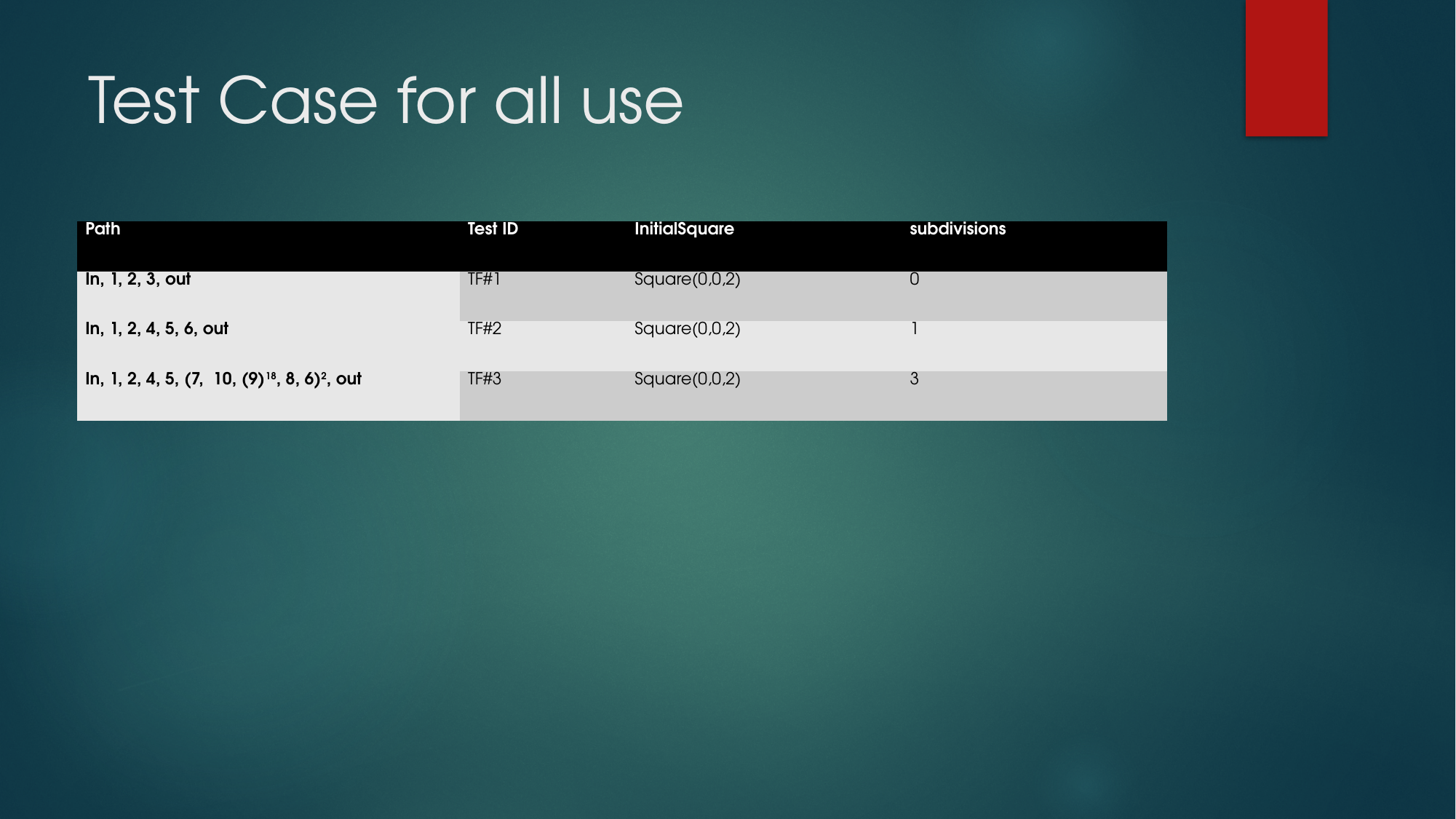

# Test Case for all use
| Path | Test ID | InitialSquare | subdivisions |
| --- | --- | --- | --- |
| In, 1, 2, 3, out | TF#1 | Square(0,0,2) | 0 |
| In, 1, 2, 4, 5, 6, out | TF#2 | Square(0,0,2) | 1 |
| In, 1, 2, 4, 5, (7, 10, (9)18, 8, 6)2, out | TF#3 | Square(0,0,2) | 3 |